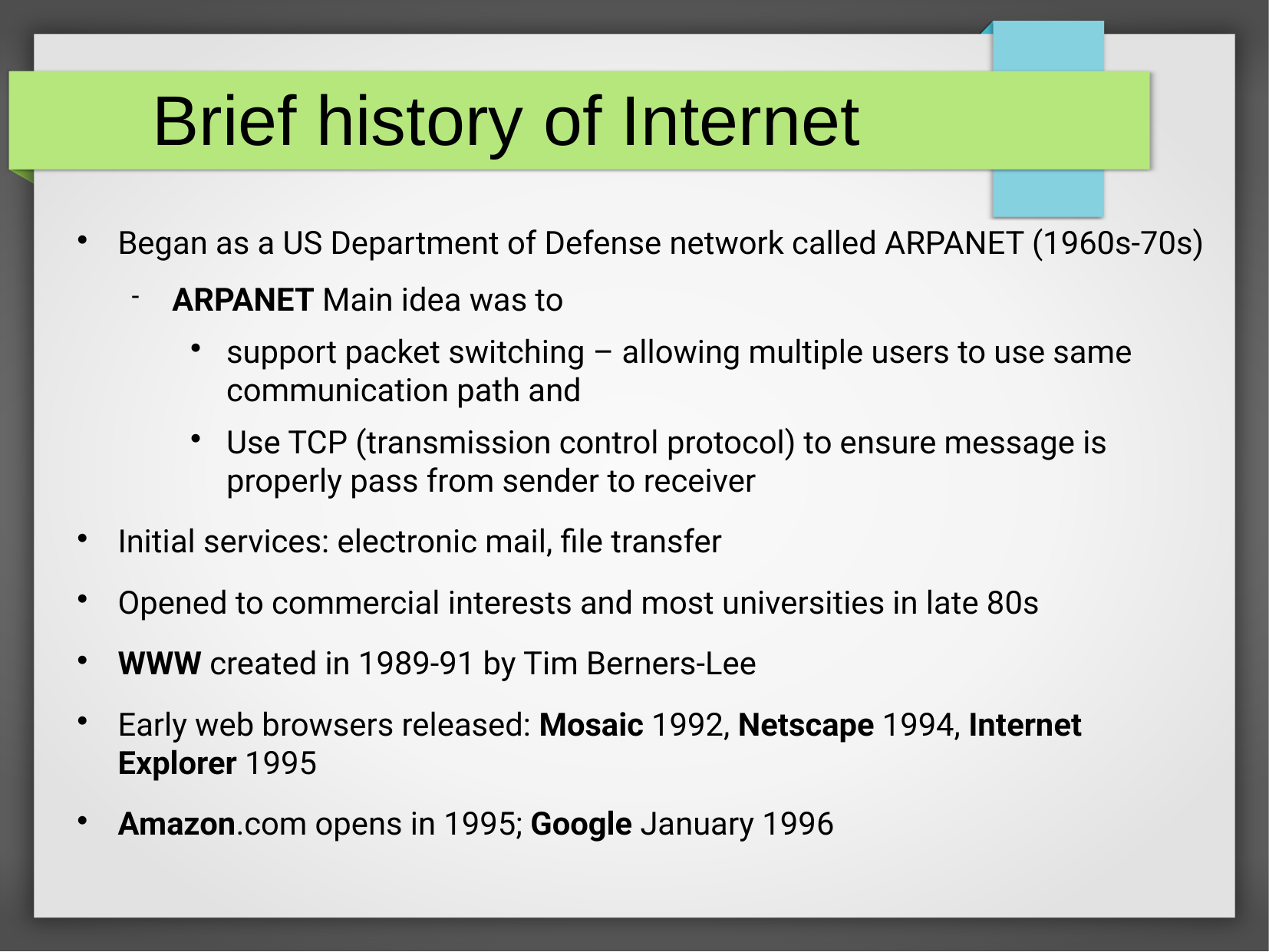

Brief history of Internet
Began as a US Department of Defense network called ARPANET (1960s-70s)
ARPANET Main idea was to
support packet switching – allowing multiple users to use same communication path and
Use TCP (transmission control protocol) to ensure message is properly pass from sender to receiver
Initial services: electronic mail, file transfer
Opened to commercial interests and most universities in late 80s
WWW created in 1989-91 by Tim Berners-Lee
Early web browsers released: Mosaic 1992, Netscape 1994, Internet Explorer 1995
Amazon.com opens in 1995; Google January 1996